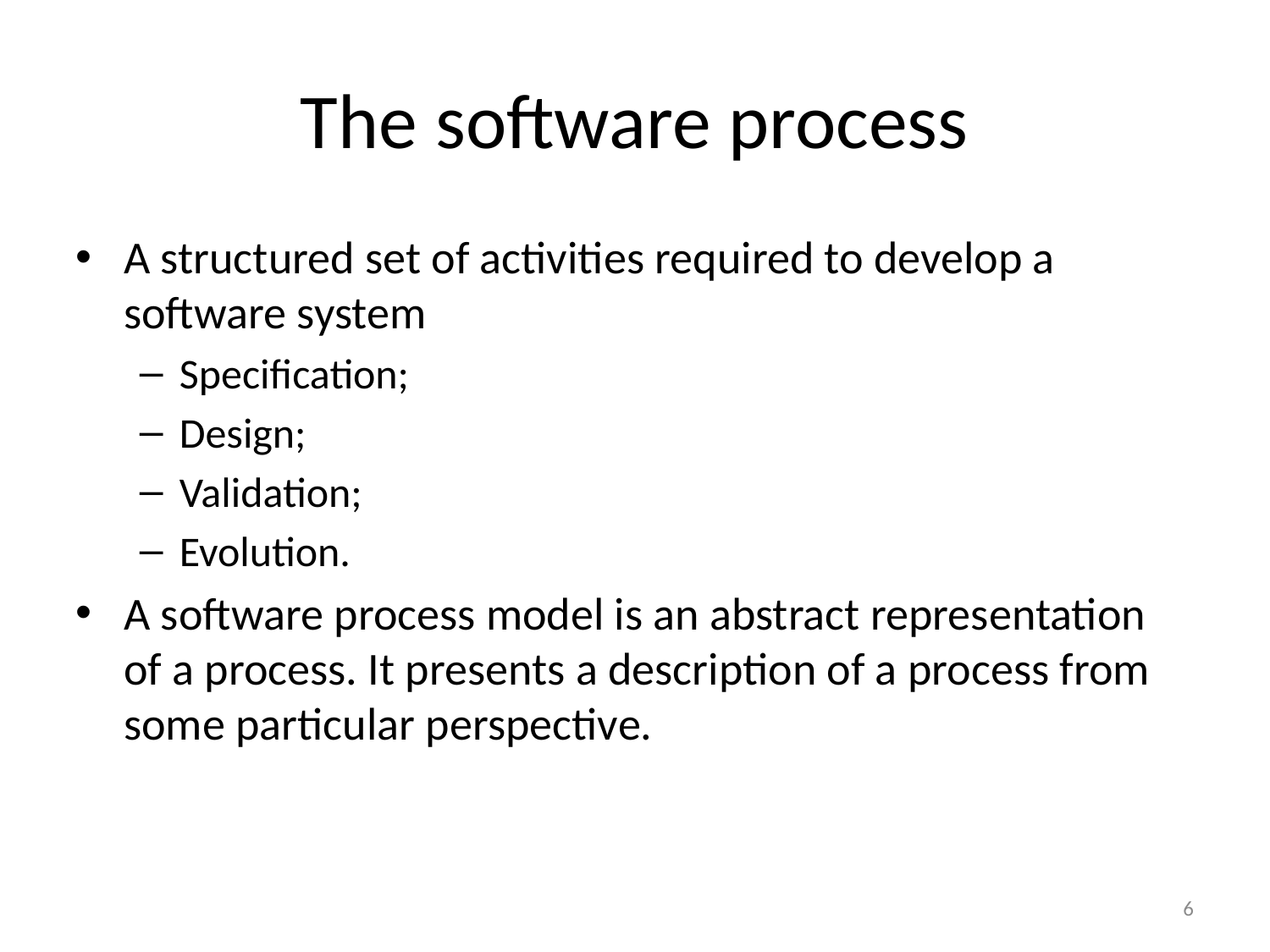

# The software process
A structured set of activities required to develop a
software system
Specification;
Design;
Validation;
Evolution.
A software process model is an abstract representation of a process. It presents a description of a process from some particular perspective.
6